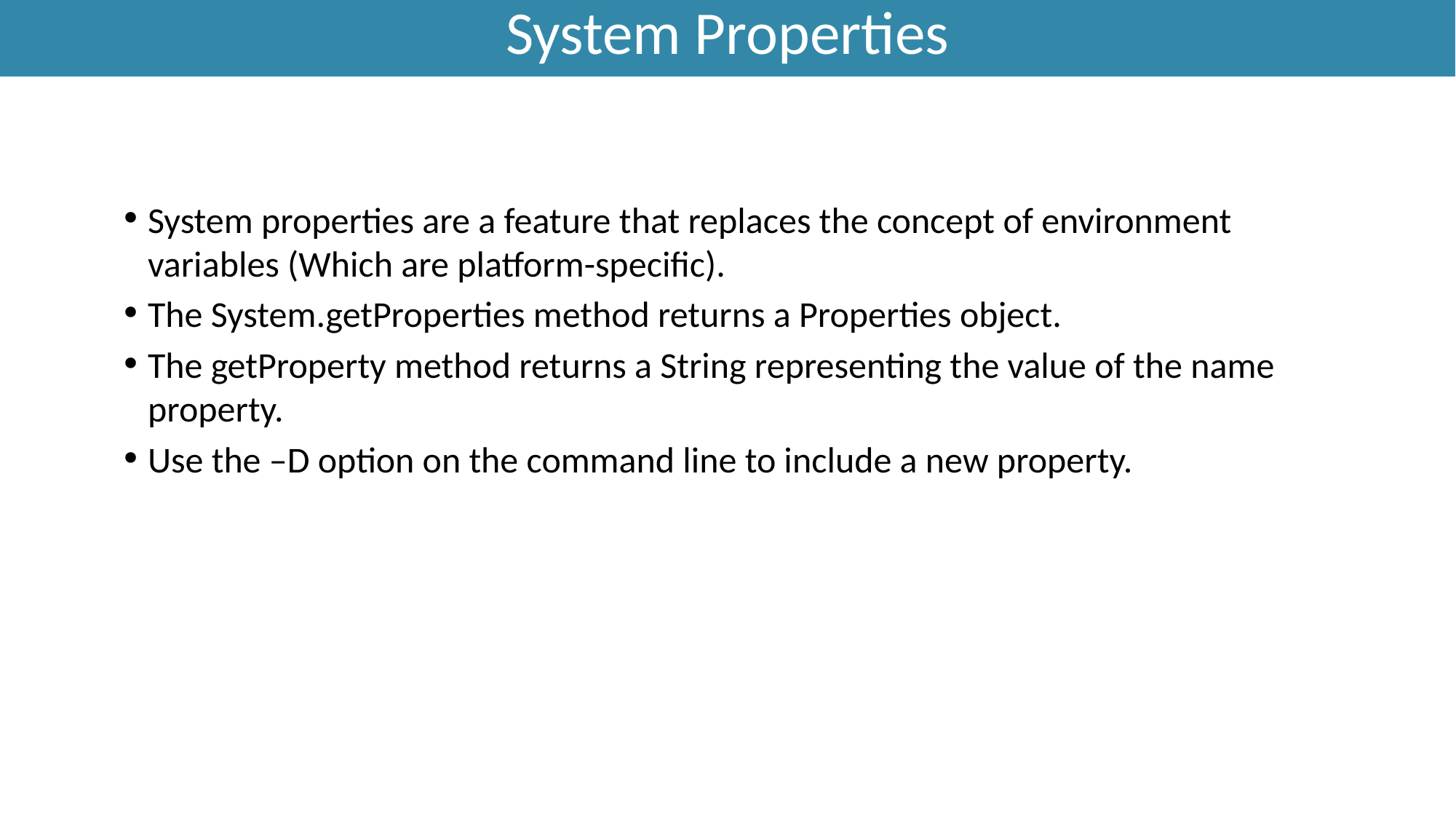

# System Properties
Utility Classes
System properties are a feature that replaces the concept of environment variables (Which are platform-specific).
The System.getProperties method returns a Properties object.
The getProperty method returns a String representing the value of the name property.
Use the –D option on the command line to include a new property.